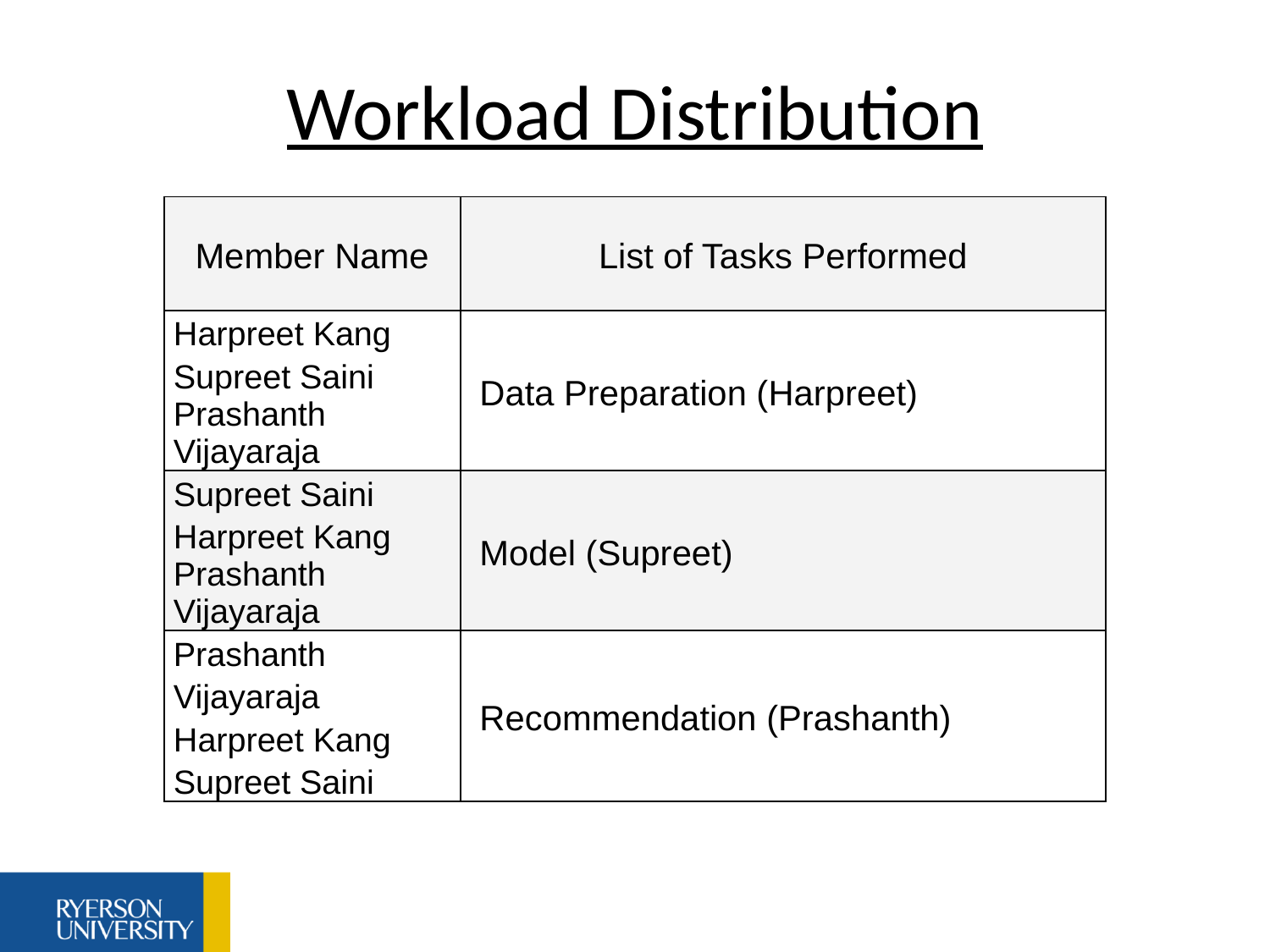

# Workload Distribution
| Member Name | List of Tasks Performed |
| --- | --- |
| Harpreet Kang Supreet Saini Prashanth Vijayaraja | Data Preparation (Harpreet) |
| Supreet Saini Harpreet Kang Prashanth Vijayaraja | Model (Supreet) |
| Prashanth Vijayaraja Harpreet Kang Supreet Saini | Recommendation (Prashanth) |